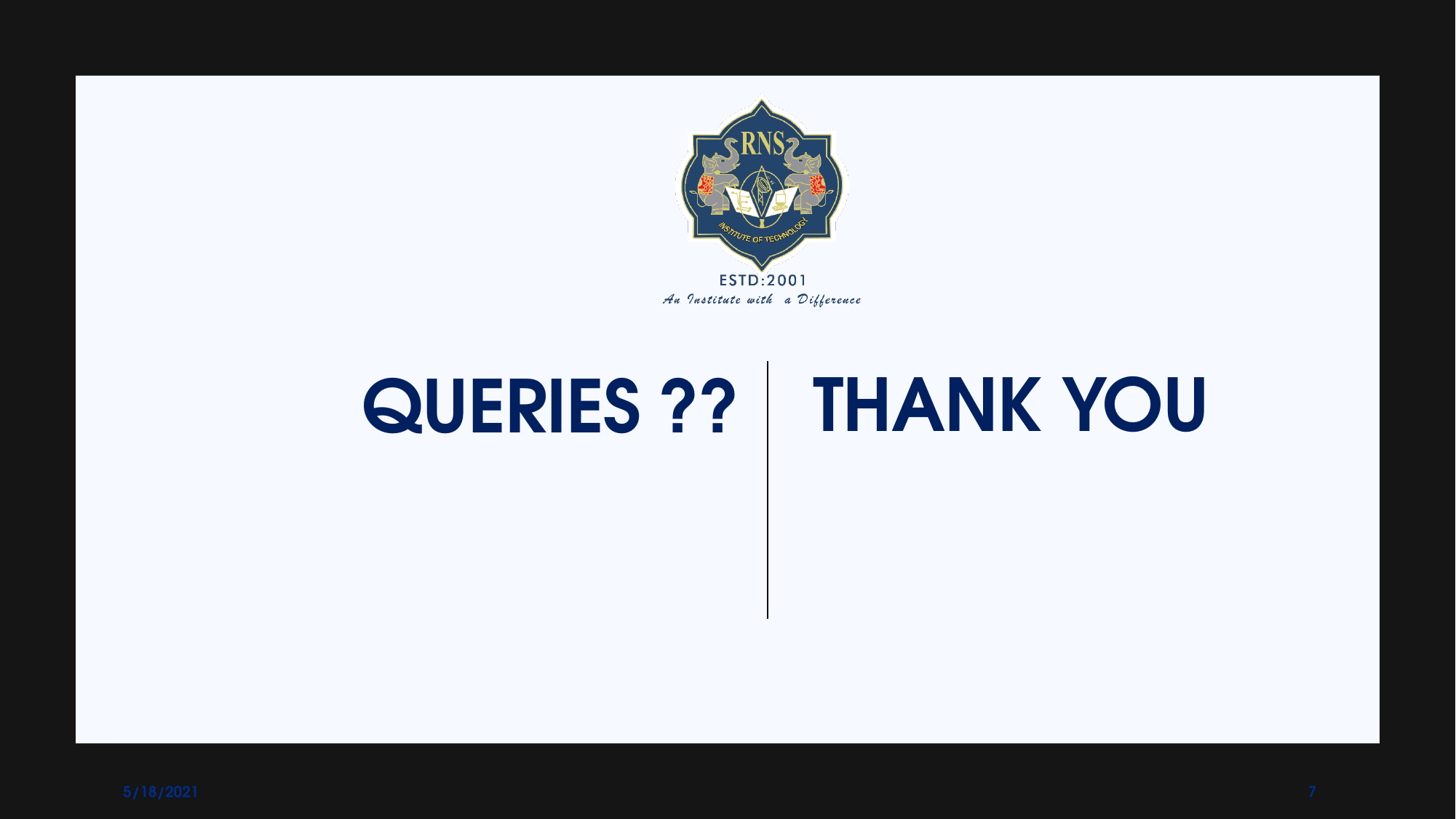

# Thank you
Queries ??
5/18/2021
7